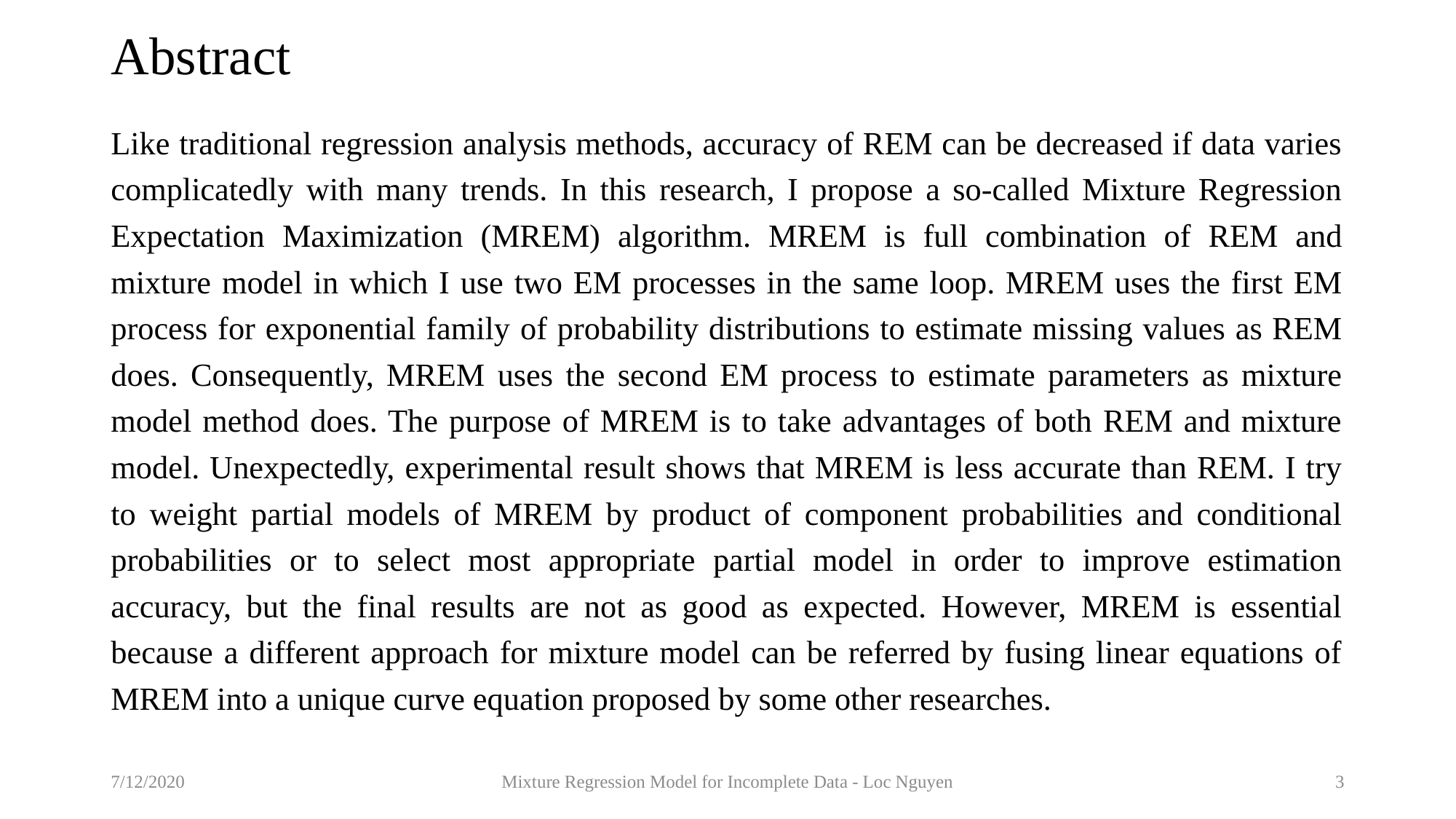

# Abstract
Like traditional regression analysis methods, accuracy of REM can be decreased if data varies complicatedly with many trends. In this research, I propose a so-called Mixture Regression Expectation Maximization (MREM) algorithm. MREM is full combination of REM and mixture model in which I use two EM processes in the same loop. MREM uses the first EM process for exponential family of probability distributions to estimate missing values as REM does. Consequently, MREM uses the second EM process to estimate parameters as mixture model method does. The purpose of MREM is to take advantages of both REM and mixture model. Unexpectedly, experimental result shows that MREM is less accurate than REM. I try to weight partial models of MREM by product of component probabilities and conditional probabilities or to select most appropriate partial model in order to improve estimation accuracy, but the final results are not as good as expected. However, MREM is essential because a different approach for mixture model can be referred by fusing linear equations of MREM into a unique curve equation proposed by some other researches.
7/12/2020
Mixture Regression Model for Incomplete Data - Loc Nguyen
3